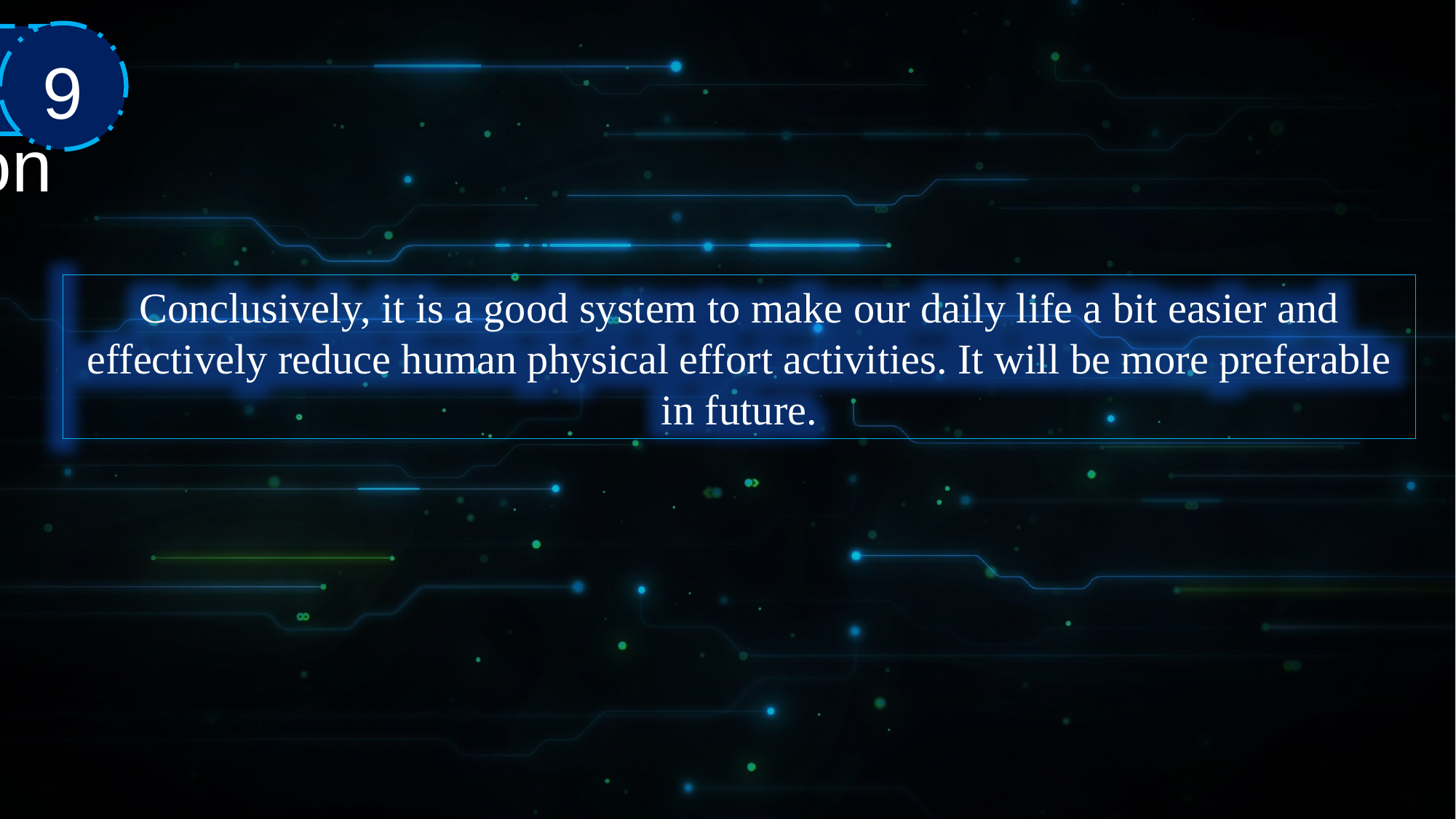

Conclusion
9
Conclusively, it is a good system to make our daily life a bit easier and effectively reduce human physical effort activities. It will be more preferable in future.